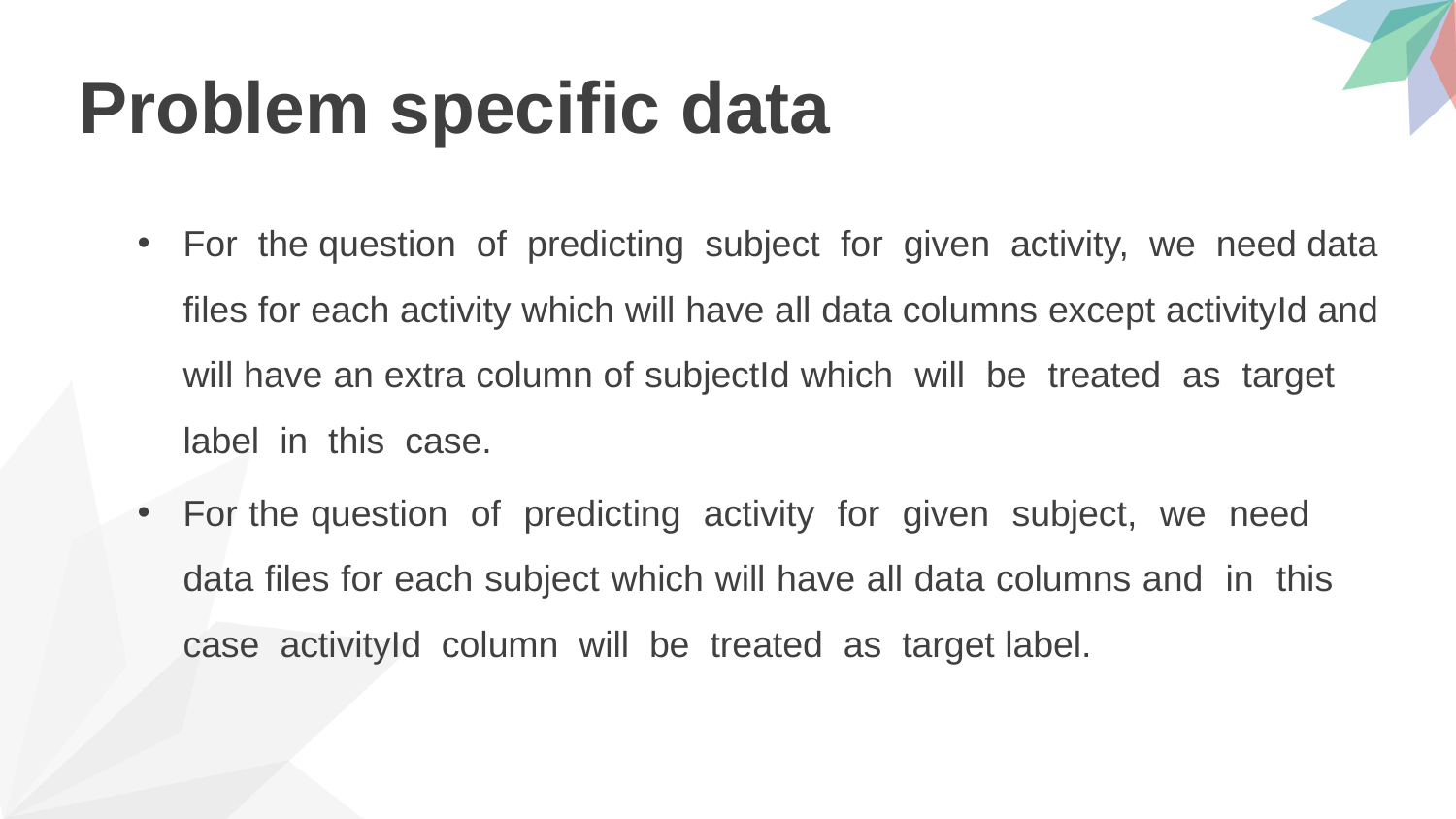

# Problem specific data
For  the question  of  predicting  subject  for  given  activity,  we  need data files for each activity which will have all data columns except activityId and will have an extra column of subjectId which  will  be  treated  as  target     label  in  this  case.
For the question  of  predicting  activity  for  given  subject,  we  need       data files for each subject which will have all data columns and  in  this     case  activityId  column  will  be  treated  as  target label.